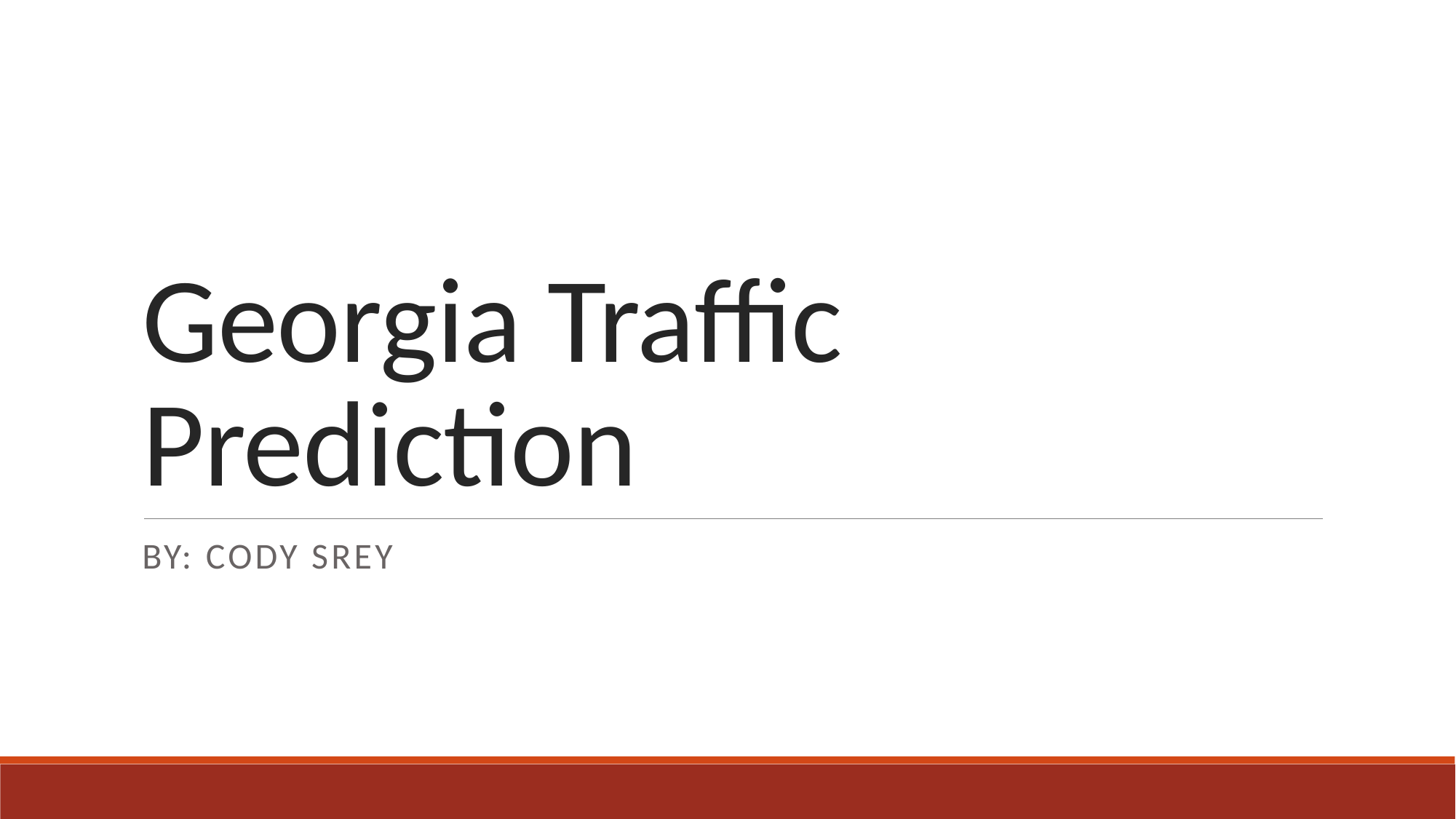

# Georgia Traffic Prediction
By: Cody Srey